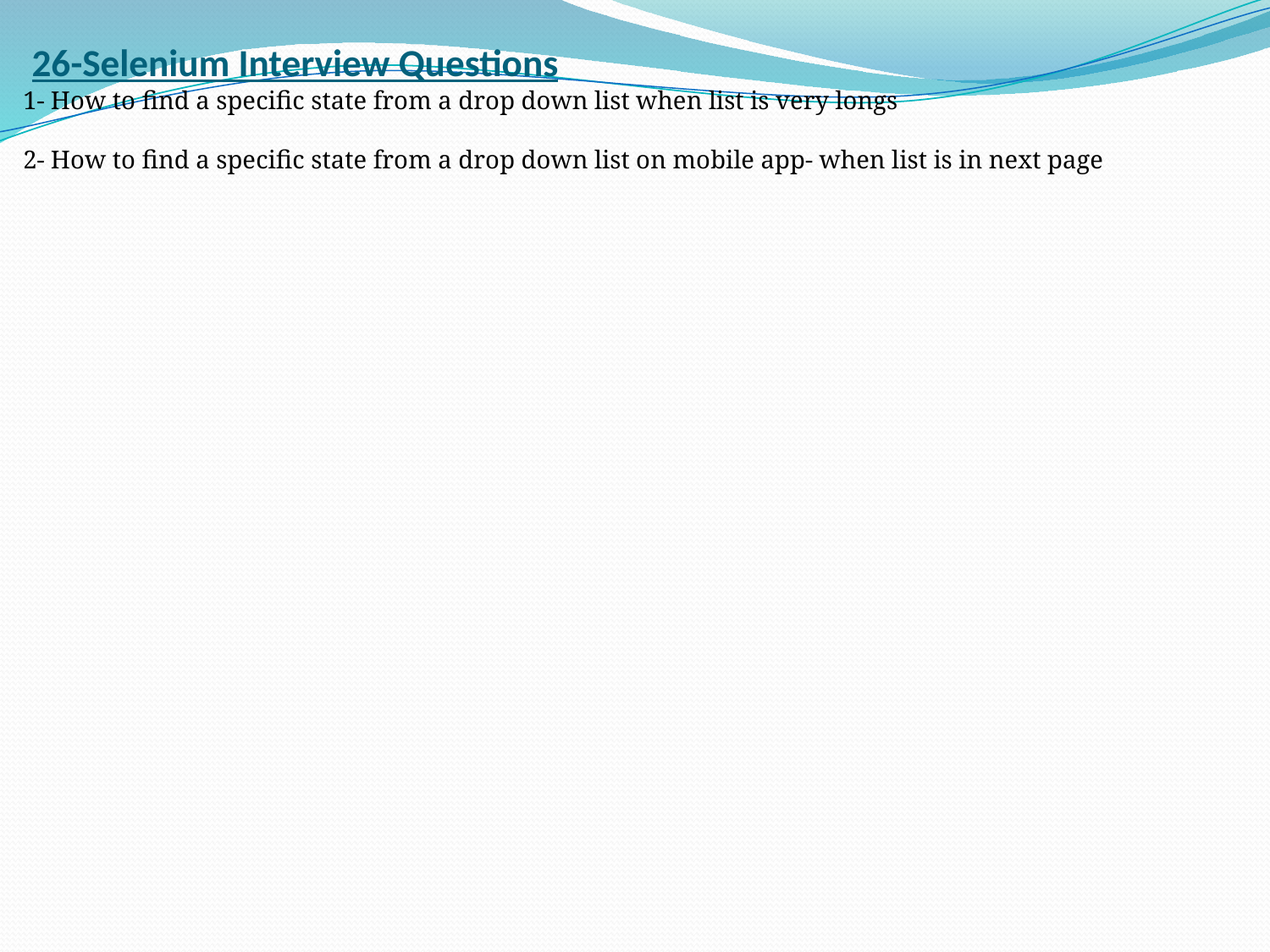

# 26-Selenium Interview Questions
1- How to find a specific state from a drop down list when list is very longs

2- How to find a specific state from a drop down list on mobile app- when list is in next page